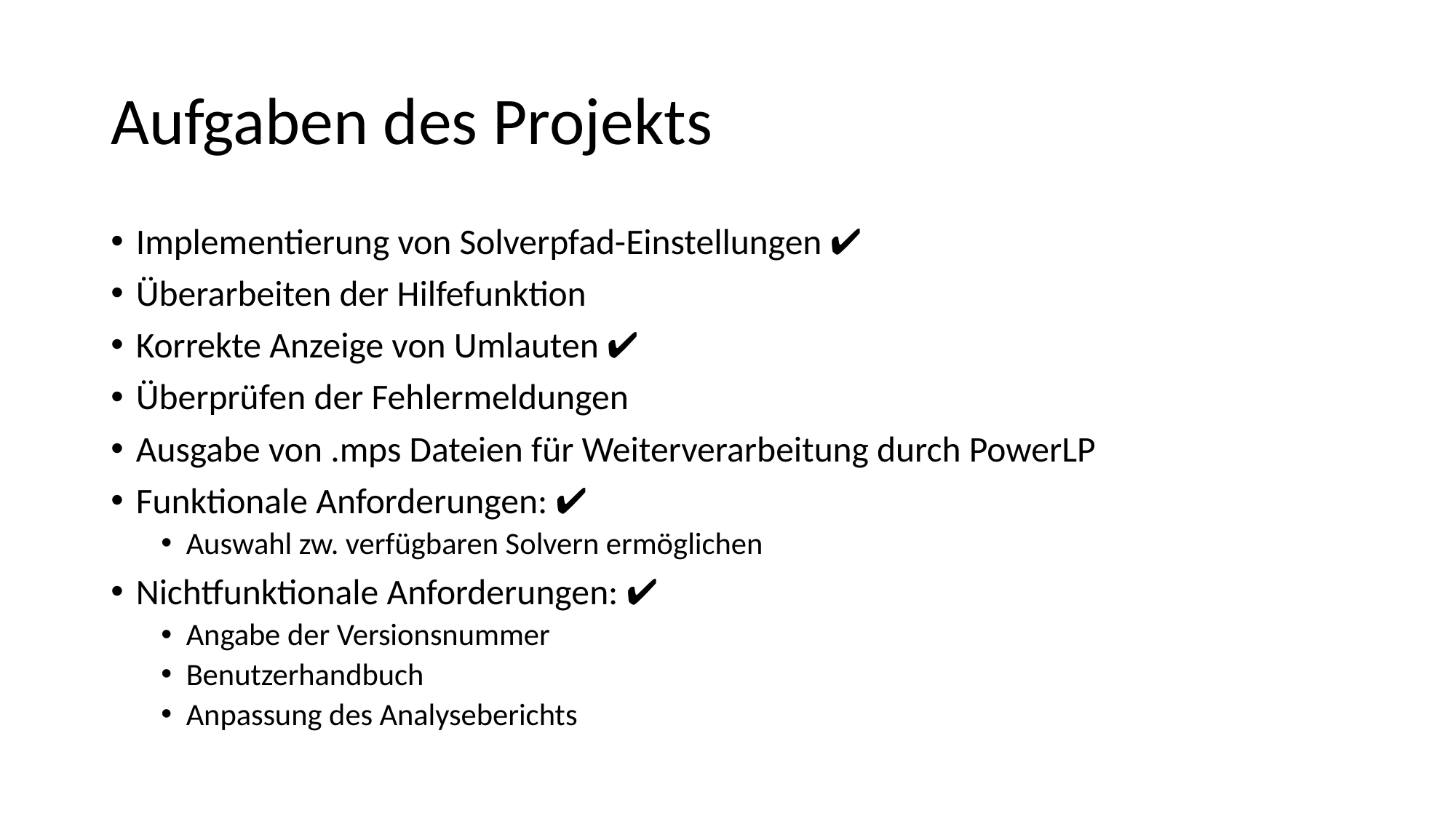

# Aufgaben des Projekts
Implementierung von Solverpfad-Einstellungen ✔
Überarbeiten der Hilfefunktion
Korrekte Anzeige von Umlauten ✔
Überprüfen der Fehlermeldungen
Ausgabe von .mps Dateien für Weiterverarbeitung durch PowerLP
Funktionale Anforderungen: ✔
Auswahl zw. verfügbaren Solvern ermöglichen
Nichtfunktionale Anforderungen: ✔
Angabe der Versionsnummer
Benutzerhandbuch
Anpassung des Analyseberichts